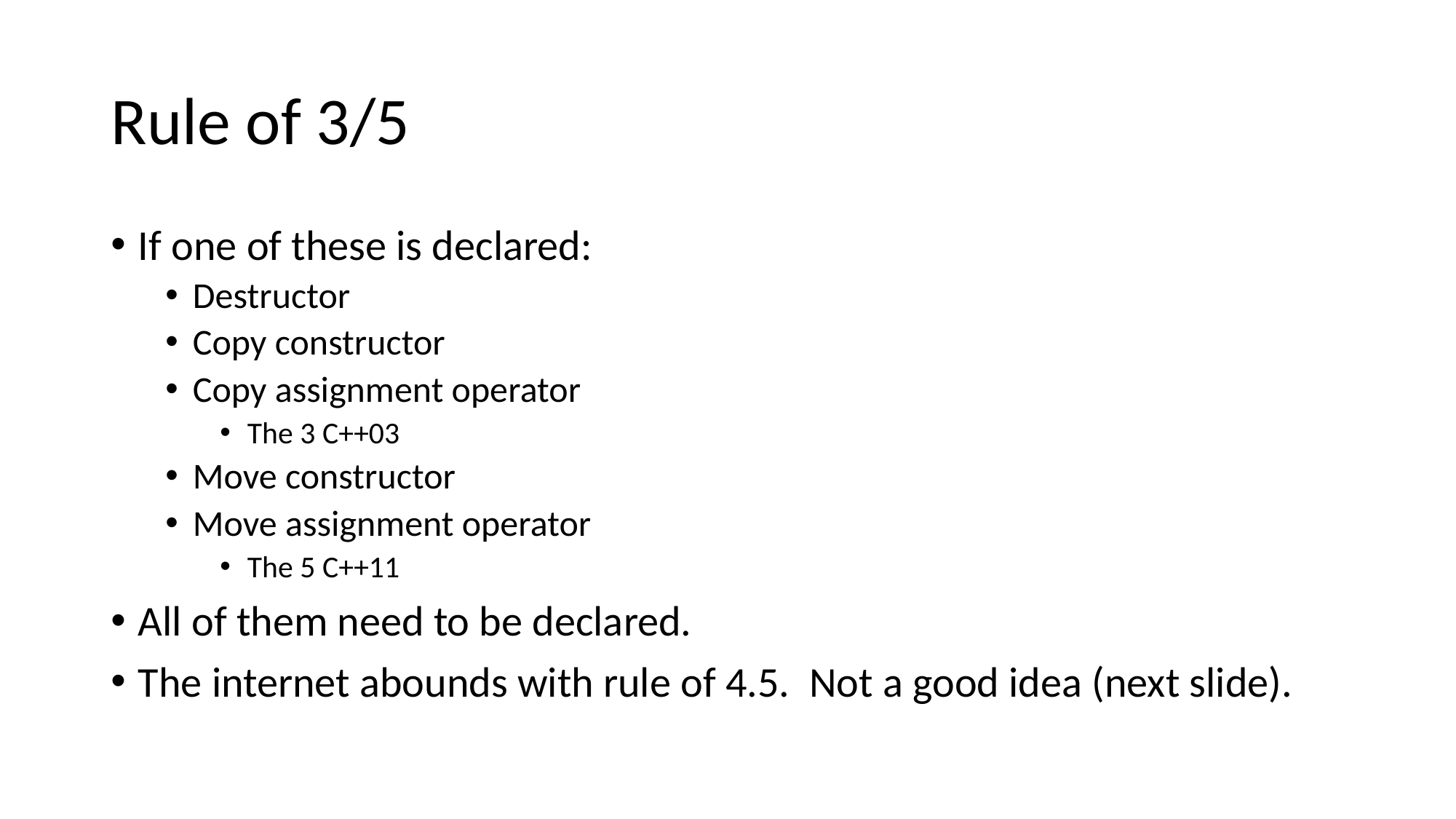

# Rule of 3/5
If one of these is declared:
Destructor
Copy constructor
Copy assignment operator
The 3 C++03
Move constructor
Move assignment operator
The 5 C++11
All of them need to be declared.
The internet abounds with rule of 4.5.  Not a good idea (next slide).